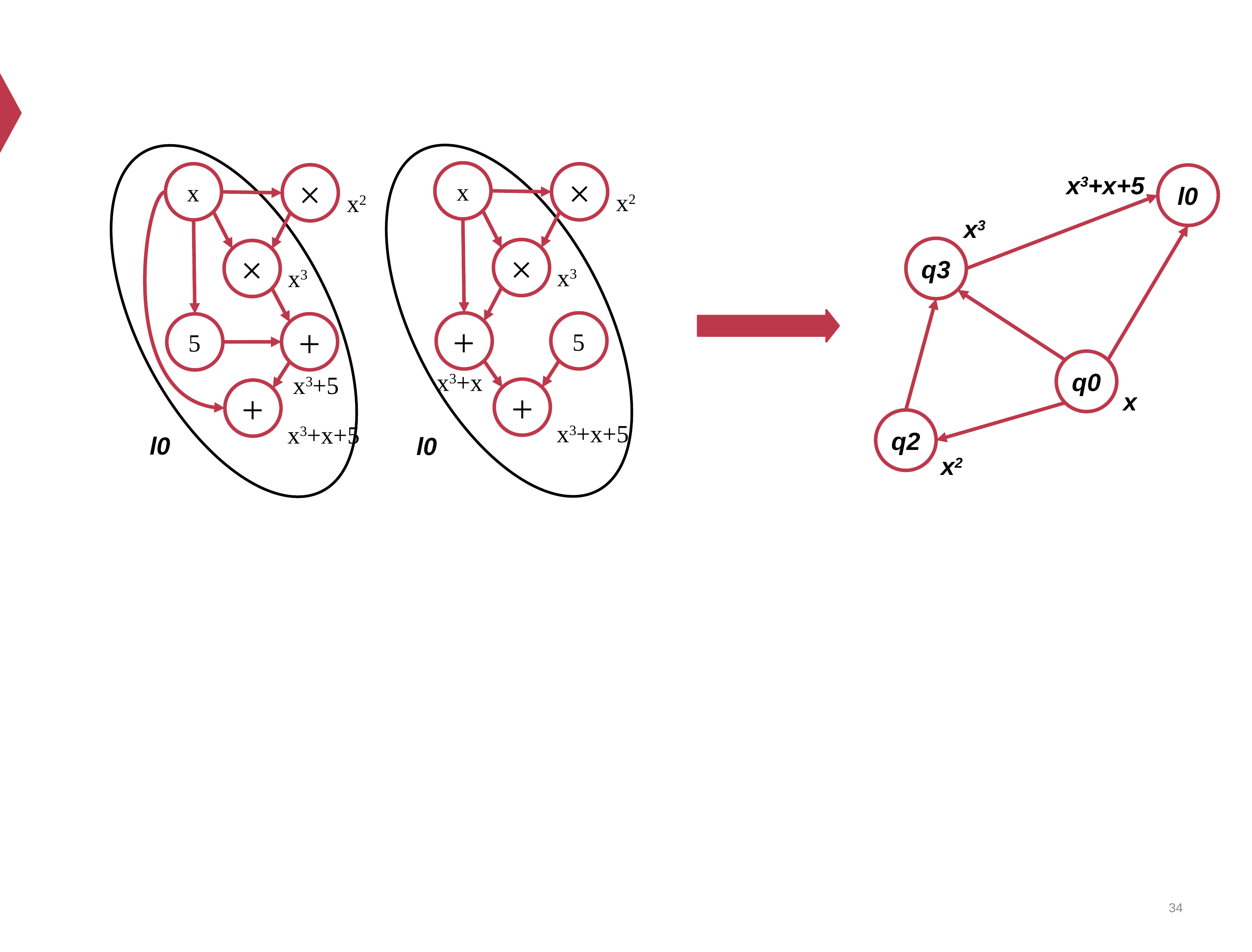

x
x
×
×
l0
x3+x+5
x2
x2
x3
q3
×
×

x3
x3
5
+
+
5
q0
x3+x
x3+5
+
+
x
q2
x3+x+5
l0
l0
x3+x+5
x2
34